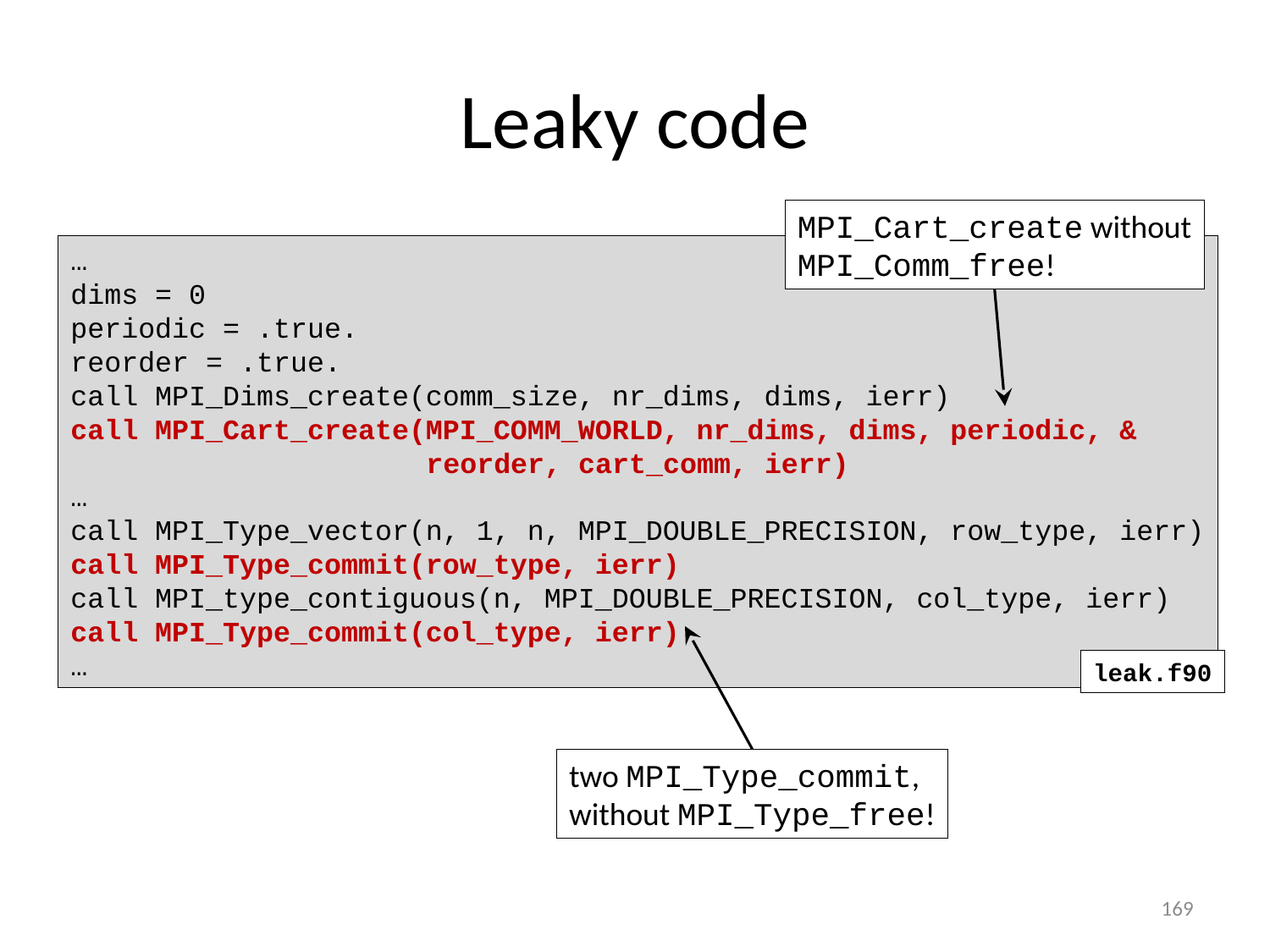

# Leaky code
MPI_Cart_create without
MPI_Comm_free!
…
dims = 0
periodic = .true.
reorder = .true.
call MPI_Dims_create(comm_size, nr_dims, dims, ierr)
call MPI_Cart_create(MPI_COMM_WORLD, nr_dims, dims, periodic, &
                     reorder, cart_comm, ierr)
…
call MPI_Type_vector(n, 1, n, MPI_DOUBLE_PRECISION, row_type, ierr)
call MPI_Type_commit(row_type, ierr)
call MPI_type_contiguous(n, MPI_DOUBLE_PRECISION, col_type, ierr)
call MPI_Type_commit(col_type, ierr)
…
leak.f90
two MPI_Type_commit,
without MPI_Type_free!
169